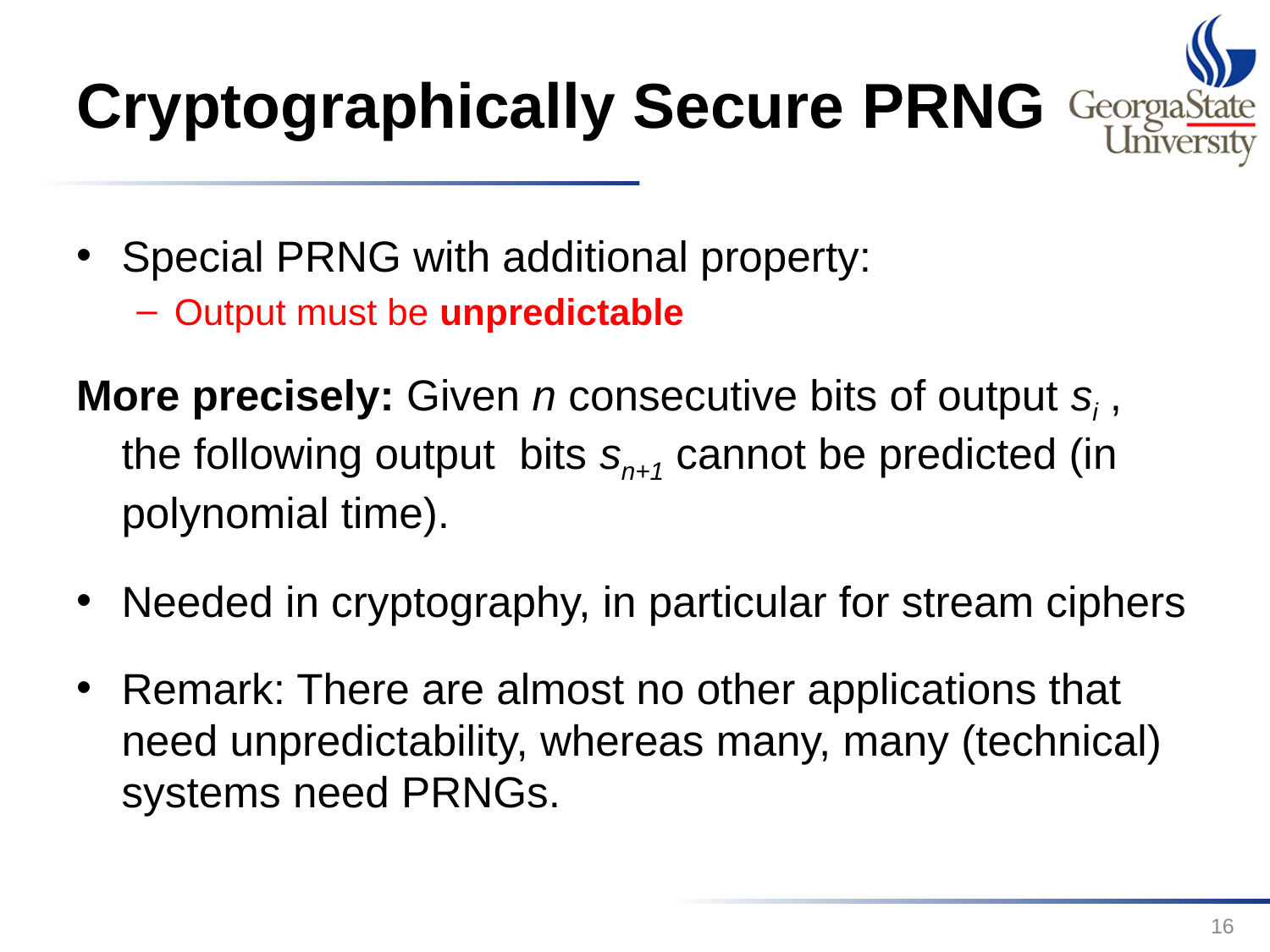

# Cryptographically Secure PRNG
Special PRNG with additional property:
Output must be unpredictable

More precisely: Given n consecutive bits of output si , the following output  bits sn+1 cannot be predicted (in polynomial time).

Needed in cryptography, in particular for stream ciphers

Remark: There are almost no other applications that need unpredictability, whereas many, many (technical) systems need PRNGs.

16